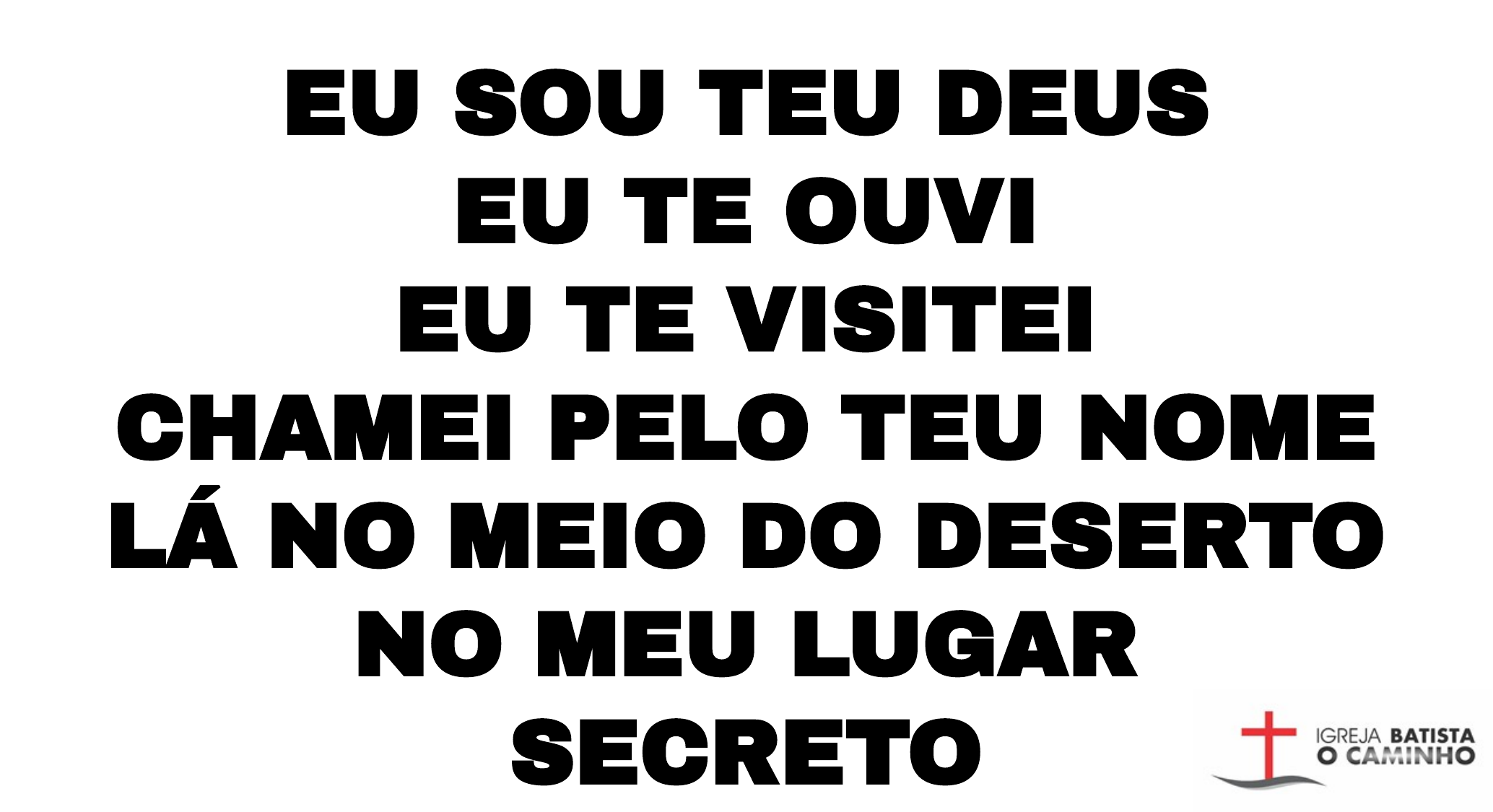

EU SOU TEU DEUS
EU TE OUVI
EU TE VISITEI
CHAMEI PELO TEU NOME LÁ NO MEIO DO DESERTO
NO MEU LUGAR SECRETO